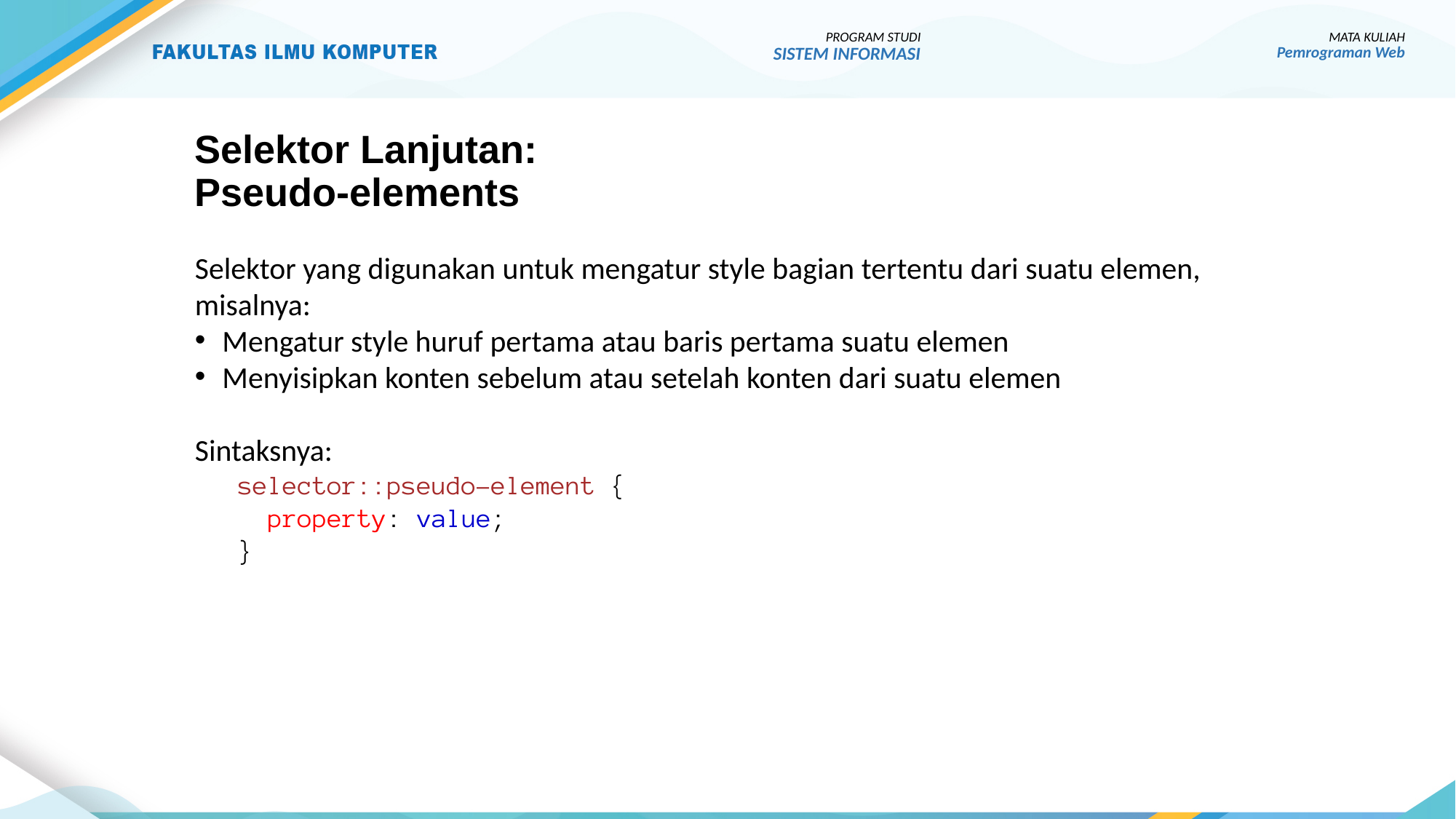

PROGRAM STUDI
SISTEM INFORMASI
MATA KULIAH
Pemrograman Web
# Selektor Lanjutan: Pseudo-elements
Selektor yang digunakan untuk mengatur style bagian tertentu dari suatu elemen, misalnya:
Mengatur style huruf pertama atau baris pertama suatu elemen
Menyisipkan konten sebelum atau setelah konten dari suatu elemen

Sintaksnya:
selector::pseudo-element {
  property: value;
}